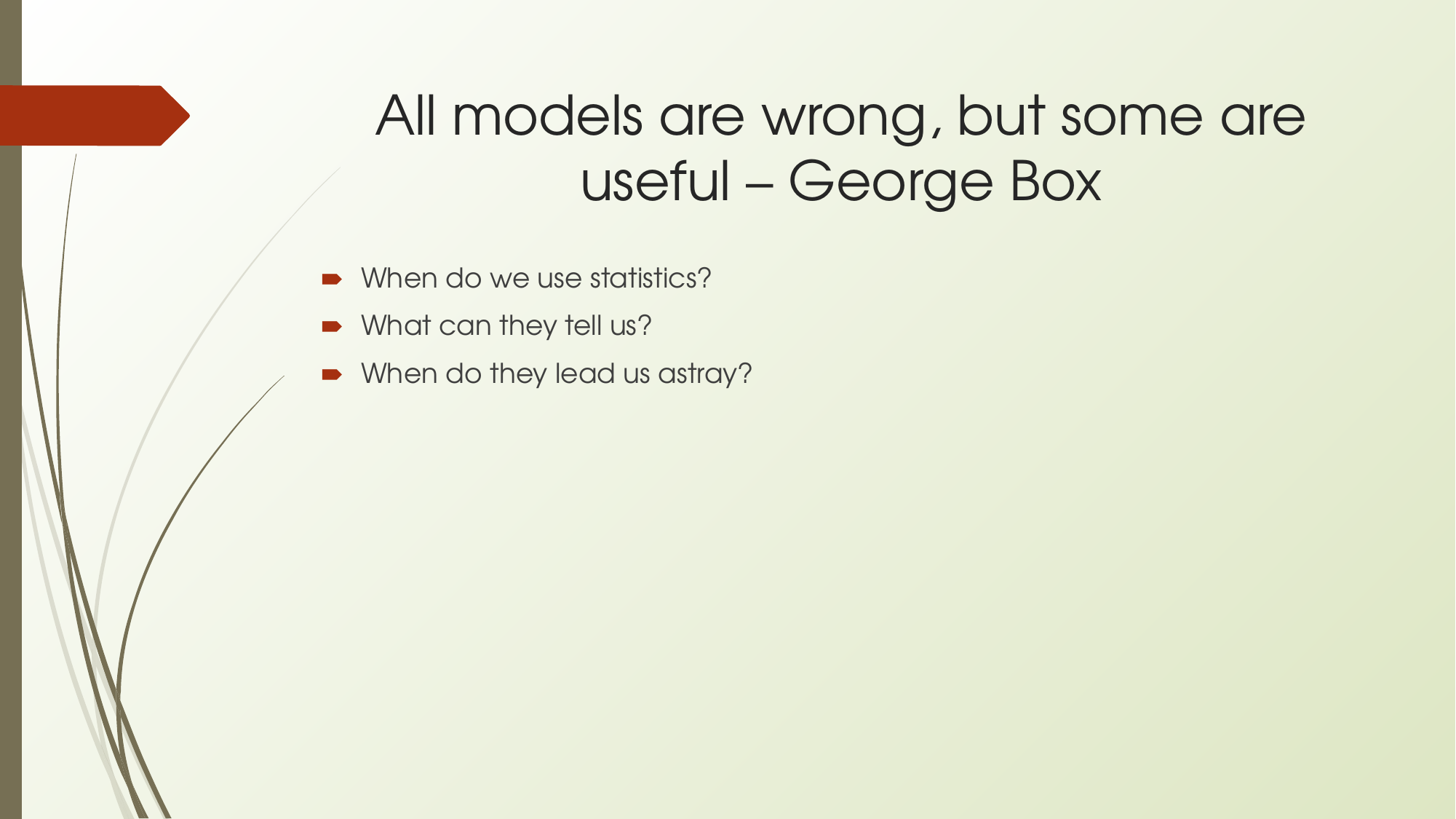

# All models are wrong, but some are useful – George Box
When do we use statistics?
What can they tell us?
When do they lead us astray?